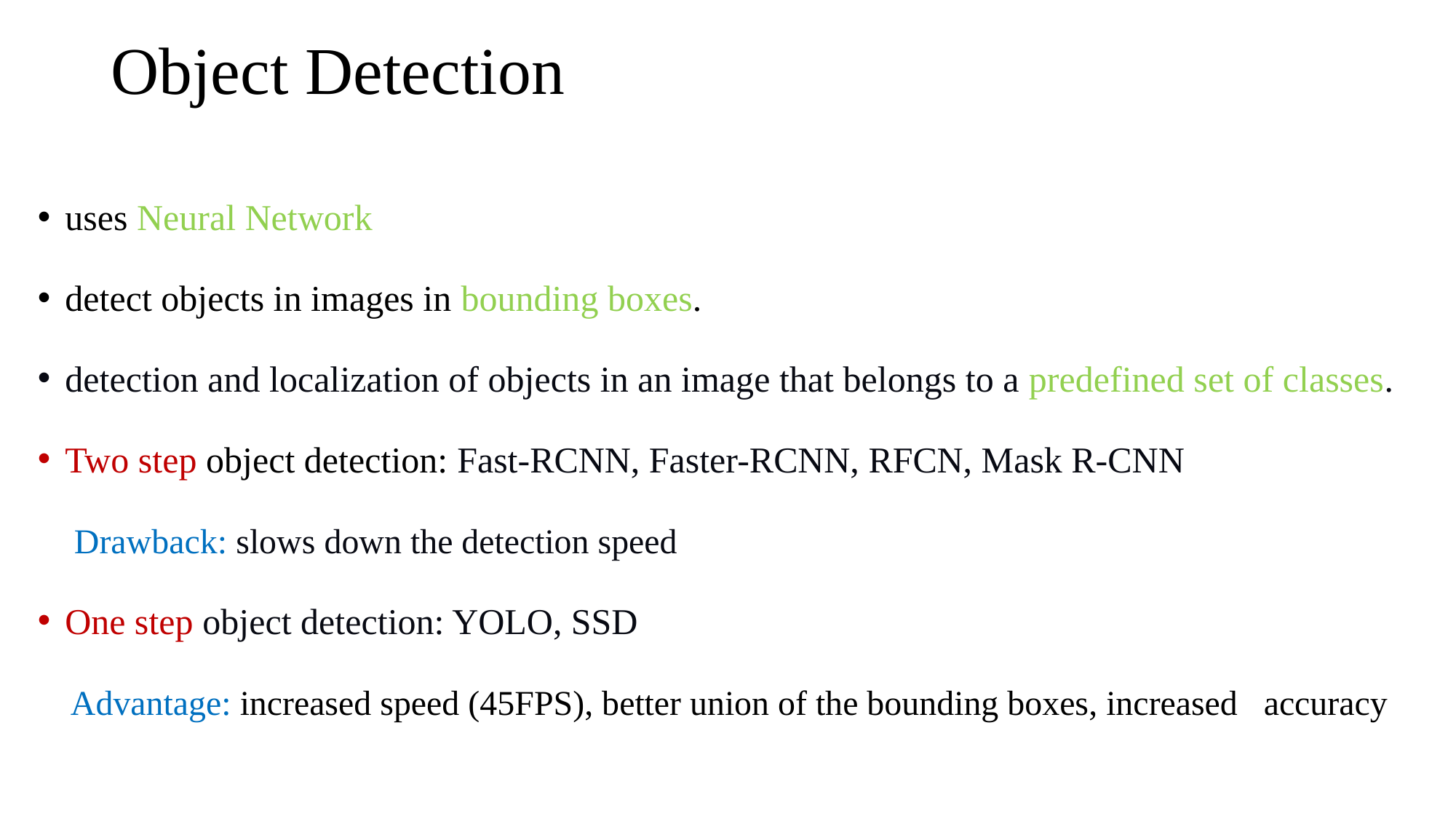

# Object Detection
uses Neural Network
detect objects in images in bounding boxes.
detection and localization of objects in an image that belongs to a predefined set of classes.
Two step object detection: Fast-RCNN, Faster-RCNN, RFCN, Mask R-CNN
    Drawback: slows down the detection speed
One step object detection: YOLO, SSD
    Advantage: increased speed (45FPS), better union of the bounding boxes, increased   accuracy